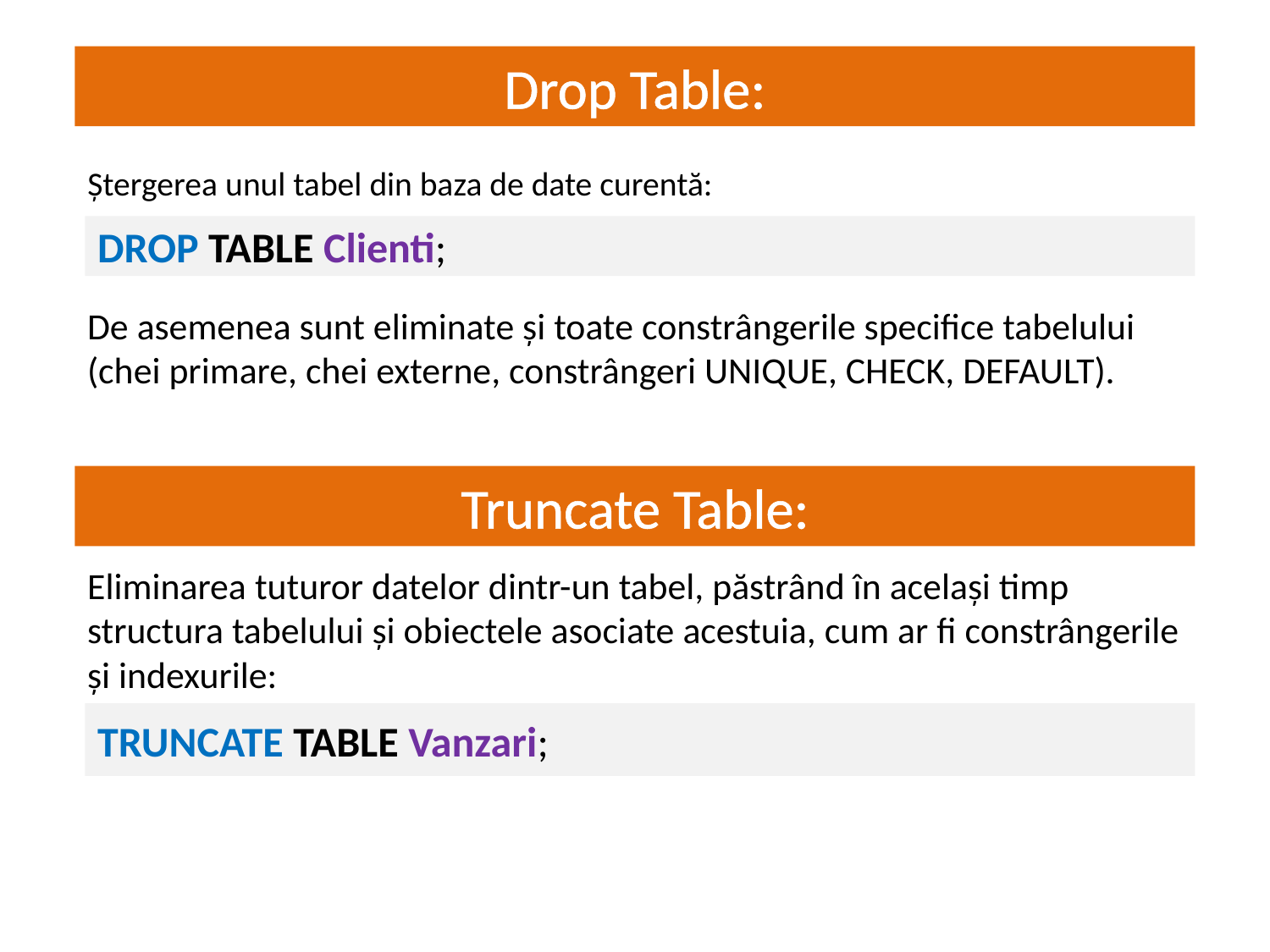

Drop Table:
# JS = interactivitate dinamică
Ștergerea unul tabel din baza de date curentă:
DROP TABLE Clienti;
De asemenea sunt eliminate și toate constrângerile specifice tabelului (chei primare, chei externe, constrângeri UNIQUE, CHECK, DEFAULT).
Truncate Table:
JS = interactivitate dinamică
Eliminarea tuturor datelor dintr-un tabel, păstrând în același timp structura tabelului și obiectele asociate acestuia, cum ar fi constrângerile și indexurile:
TRUNCATE TABLE Vanzari;